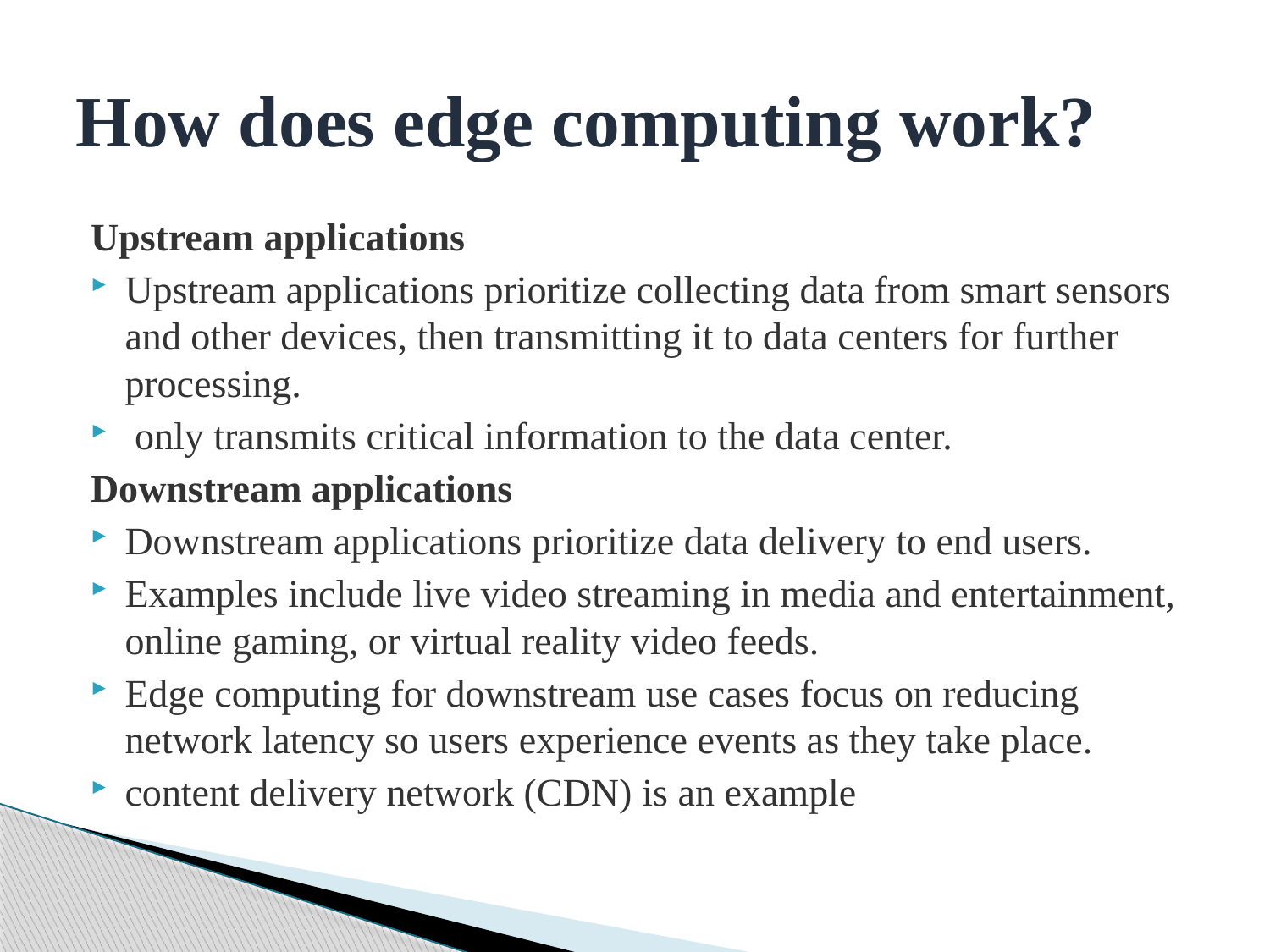

# How does edge computing work?
Upstream applications
Upstream applications prioritize collecting data from smart sensors and other devices, then transmitting it to data centers for further processing.
 only transmits critical information to the data center.
Downstream applications
Downstream applications prioritize data delivery to end users.
Examples include live video streaming in media and entertainment, online gaming, or virtual reality video feeds.
Edge computing for downstream use cases focus on reducing network latency so users experience events as they take place.
content delivery network (CDN) is an example
24